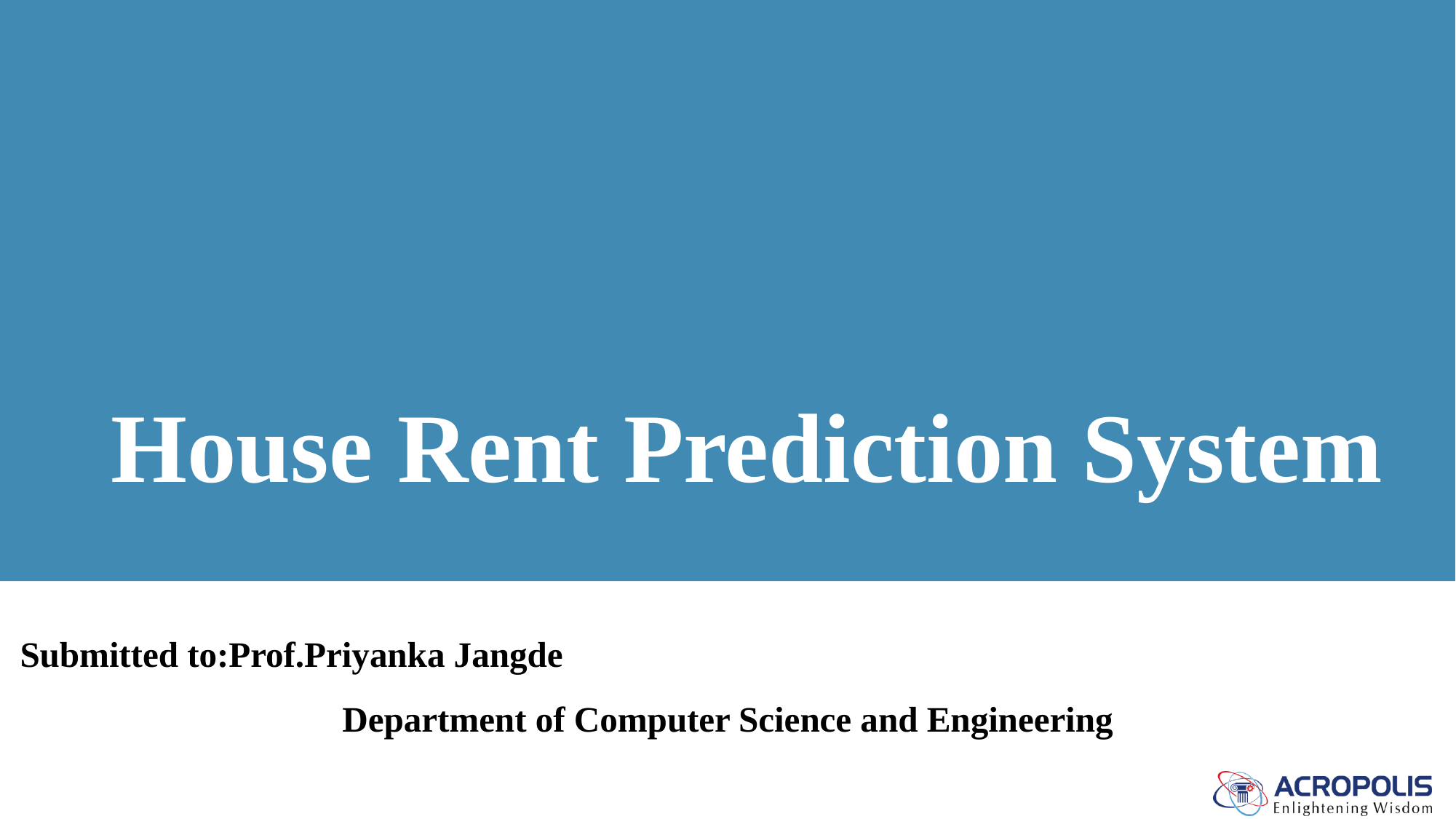

# House Rent Prediction System
Submitted to:Prof.Priyanka Jangde
Department of Computer Science and Engineering